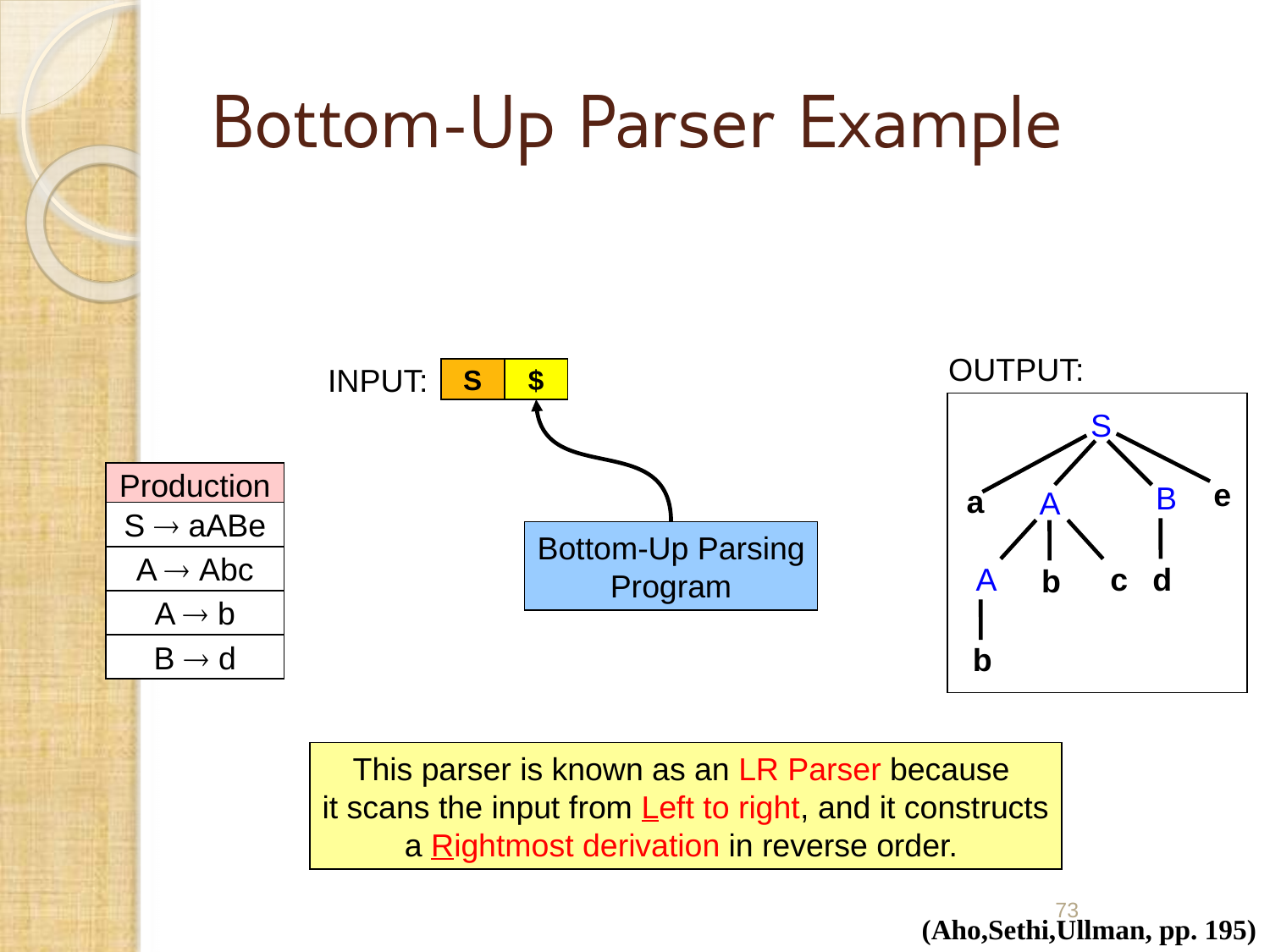

# Bottom-Up Parser Example
OUTPUT:
INPUT:
S
$

S

e
a
Production
B

d
A
S → aABe
Bottom-Up Parsing
Program

b

A → Abc
A
c
A → b

b
B → d
This parser is known as an LR Parser because
it scans the input from Left to right, and it constructs
a Rightmost derivation in reverse order.
73
(Aho,Sethi,Ullman, pp. 195)